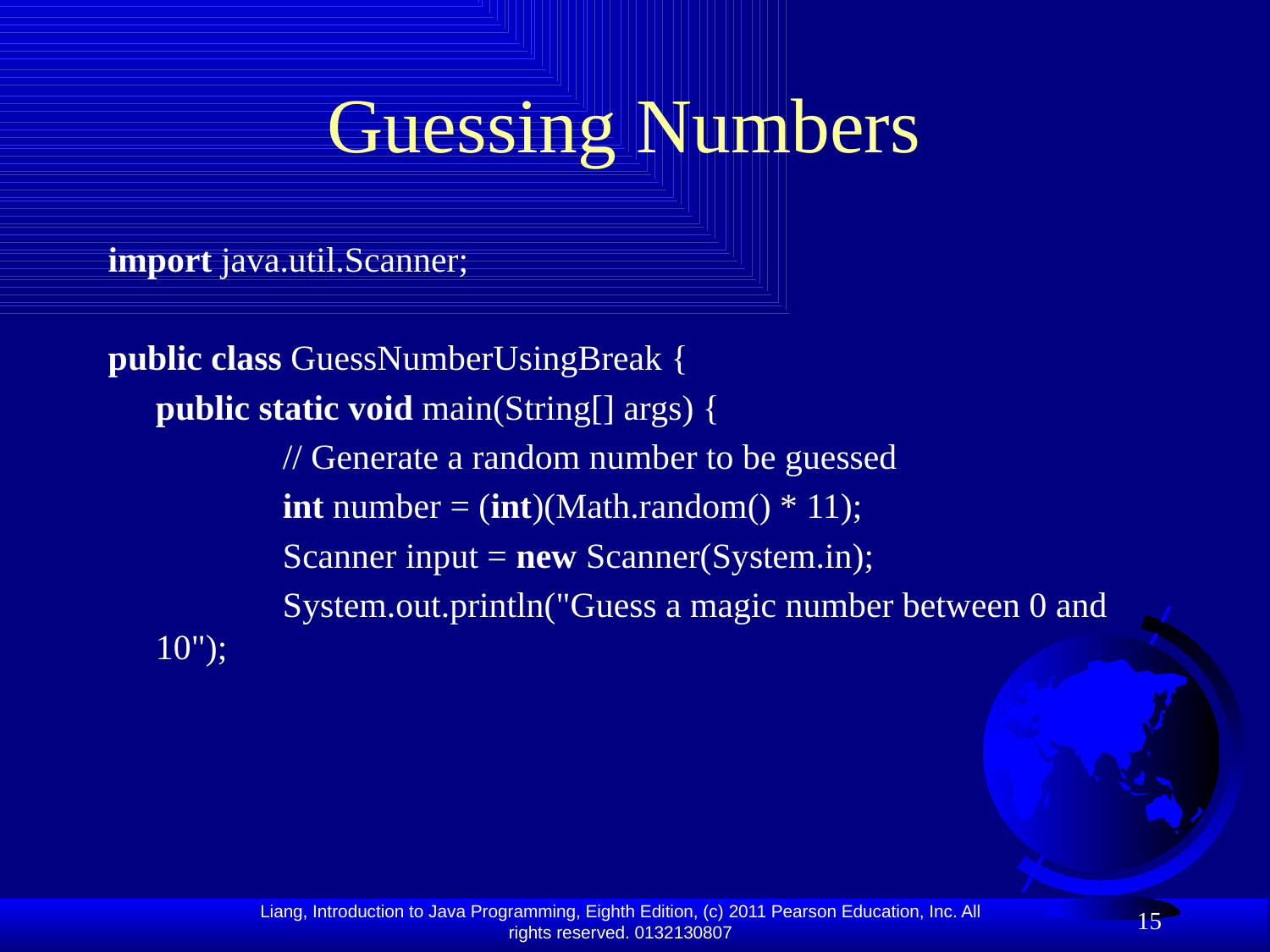

# Guessing Numbers
import java.util.Scanner;

public class GuessNumberUsingBreak {
	public static void main(String[] args) {
		// Generate a random number to be guessed
		int number = (int)(Math.random() * 11);
		Scanner input = new Scanner(System.in);
		System.out.println("Guess a magic number between 0 and 10");
15